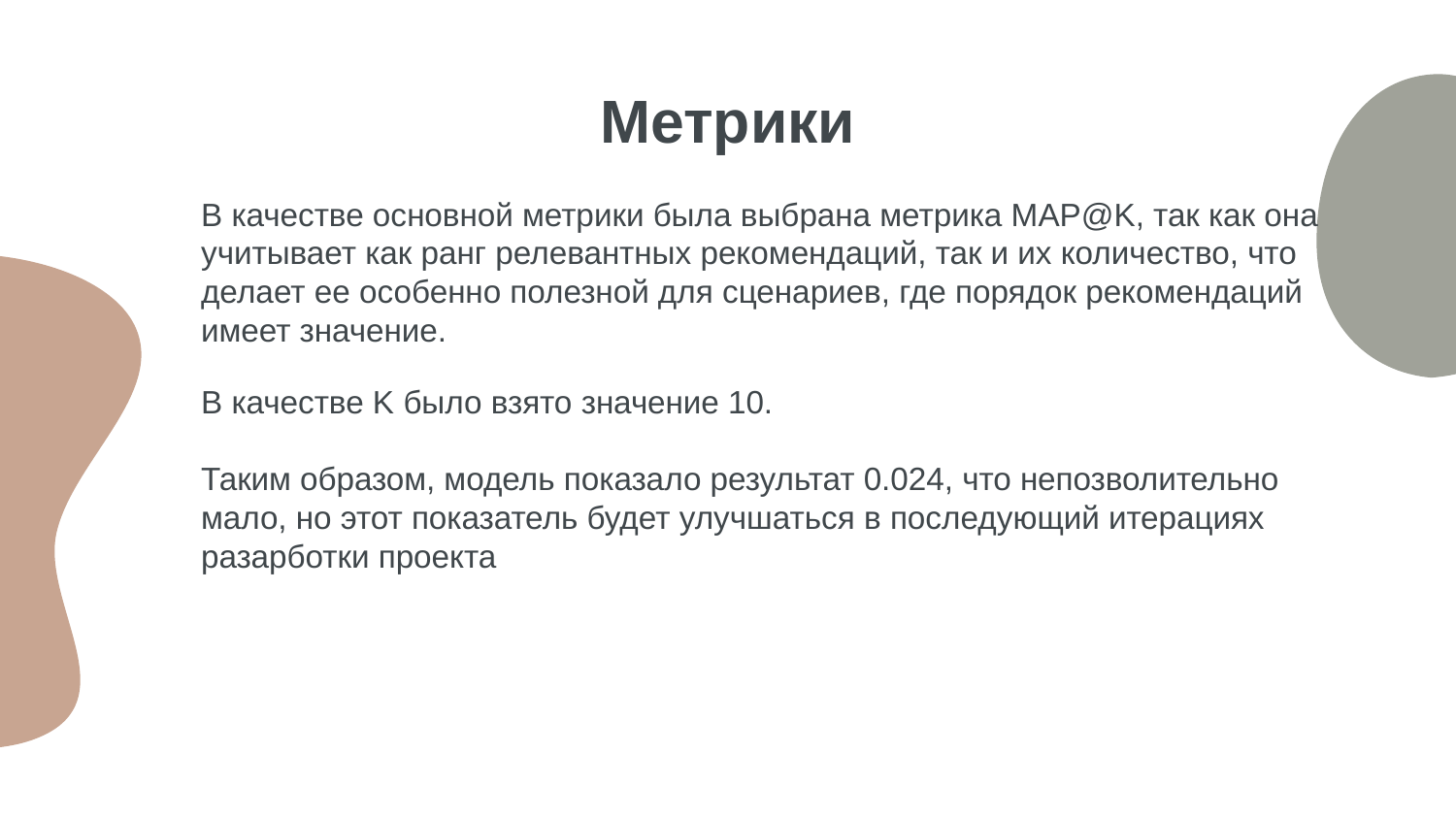

# Метрики
В качестве основной метрики была выбрана метрика MAP@K, так как она учитывает как ранг релевантных рекомендаций, так и их количество, что делает ее особенно полезной для сценариев, где порядок рекомендаций имеет значение.
В качестве K было взято значение 10.
Таким образом, модель показало результат 0.024, что непозволительно мало, но этот показатель будет улучшаться в последующий итерациях разарботки проекта